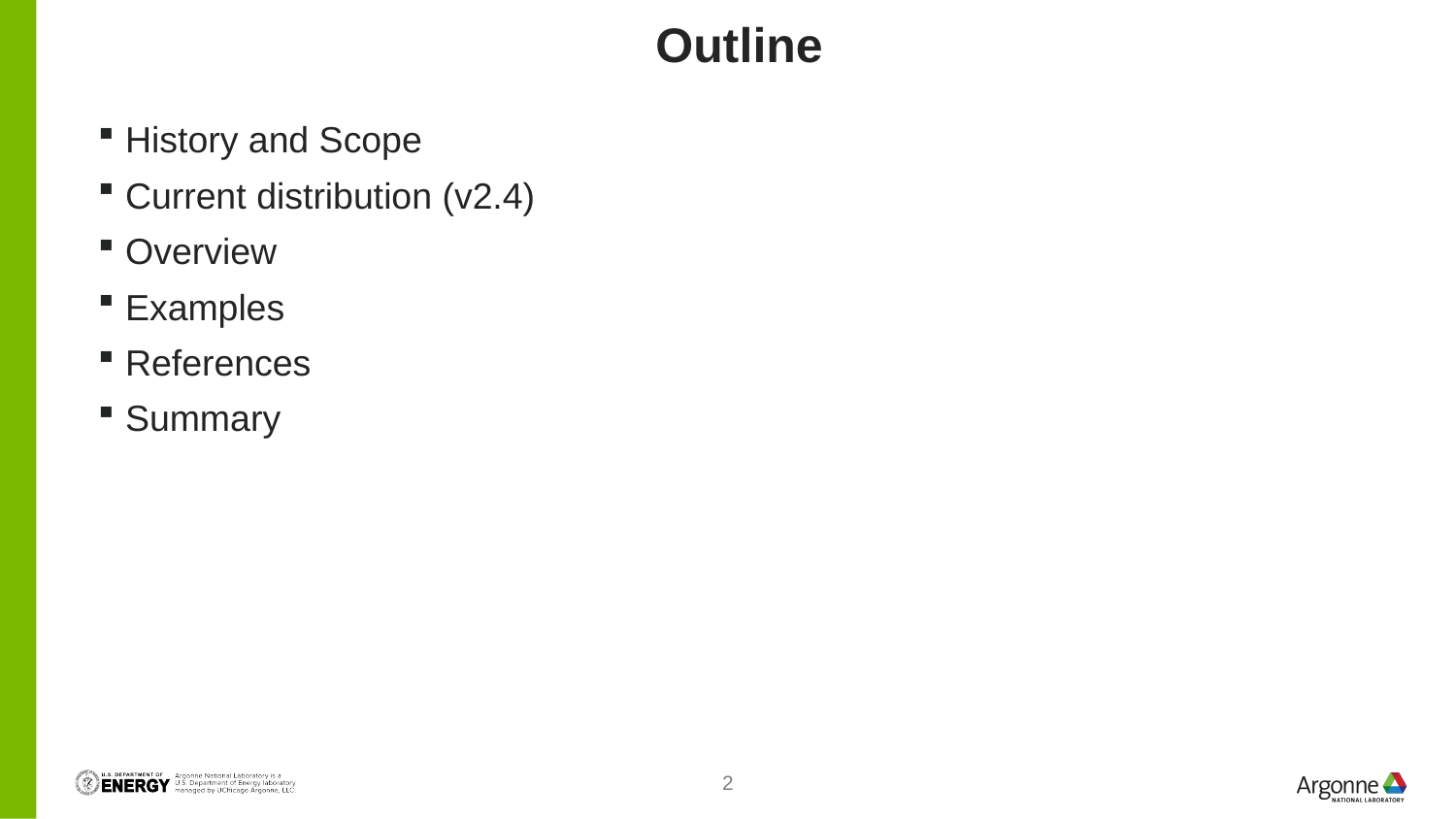

# Outline
History and Scope
Current distribution (v2.4)
Overview
Examples
References
Summary
2